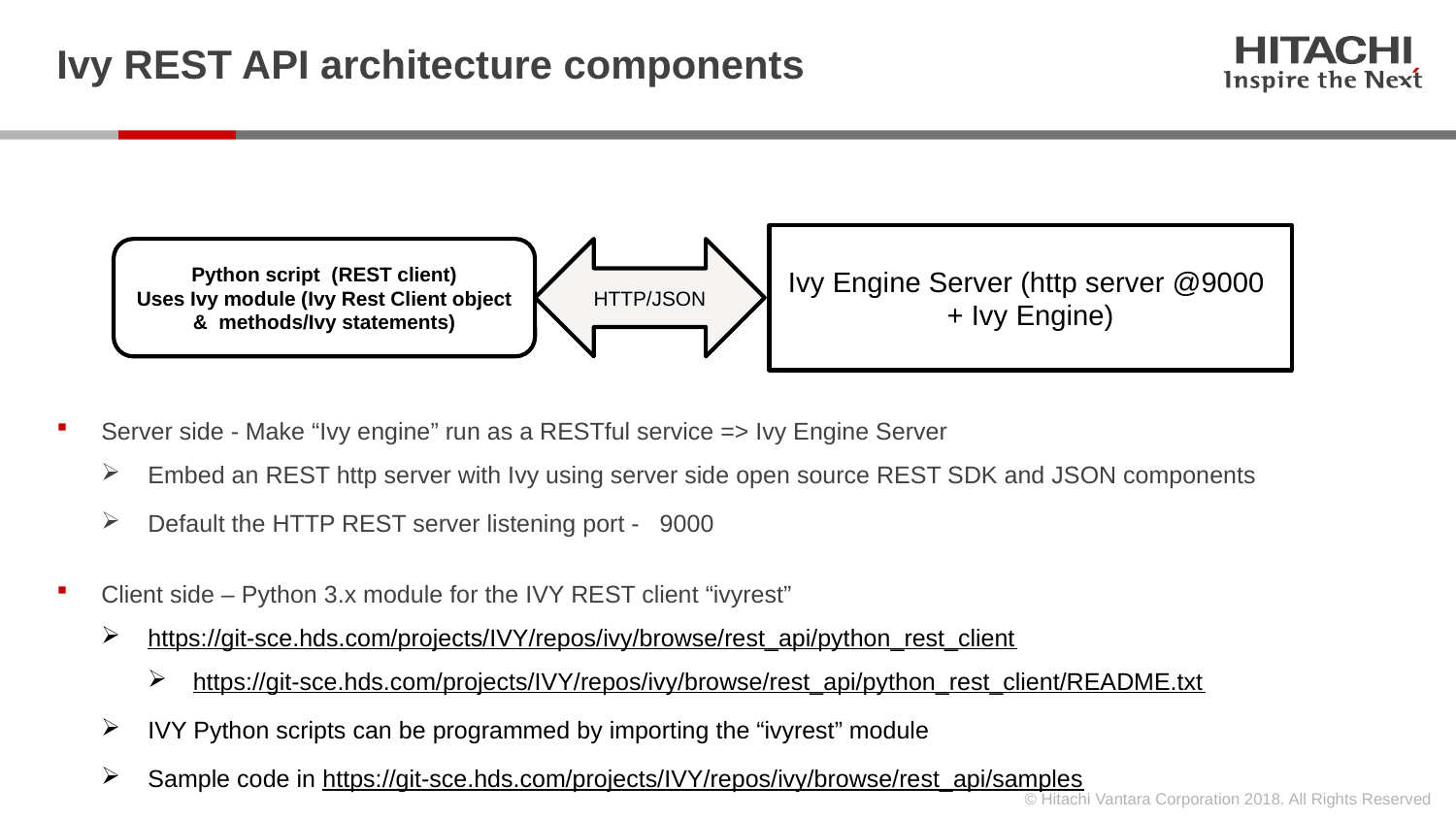

# Ivy REST API architecture components

Server side - Make “Ivy engine” run as a RESTful service => Ivy Engine Server
Embed an REST http server with Ivy using server side open source REST SDK and JSON components
Default the HTTP REST server listening port -   9000
Client side – Python 3.x module for the IVY REST client “ivyrest”
https://git-sce.hds.com/projects/IVY/repos/ivy/browse/rest_api/python_rest_client
https://git-sce.hds.com/projects/IVY/repos/ivy/browse/rest_api/python_rest_client/README.txt
IVY Python scripts can be programmed by importing the “ivyrest” module
Sample code in https://git-sce.hds.com/projects/IVY/repos/ivy/browse/rest_api/samples

Ivy Engine Server (http server @9000  + Ivy Engine)
Python script  (REST client)
Uses Ivy module (Ivy Rest Client object &  methods/Ivy statements)
HTTP/JSON